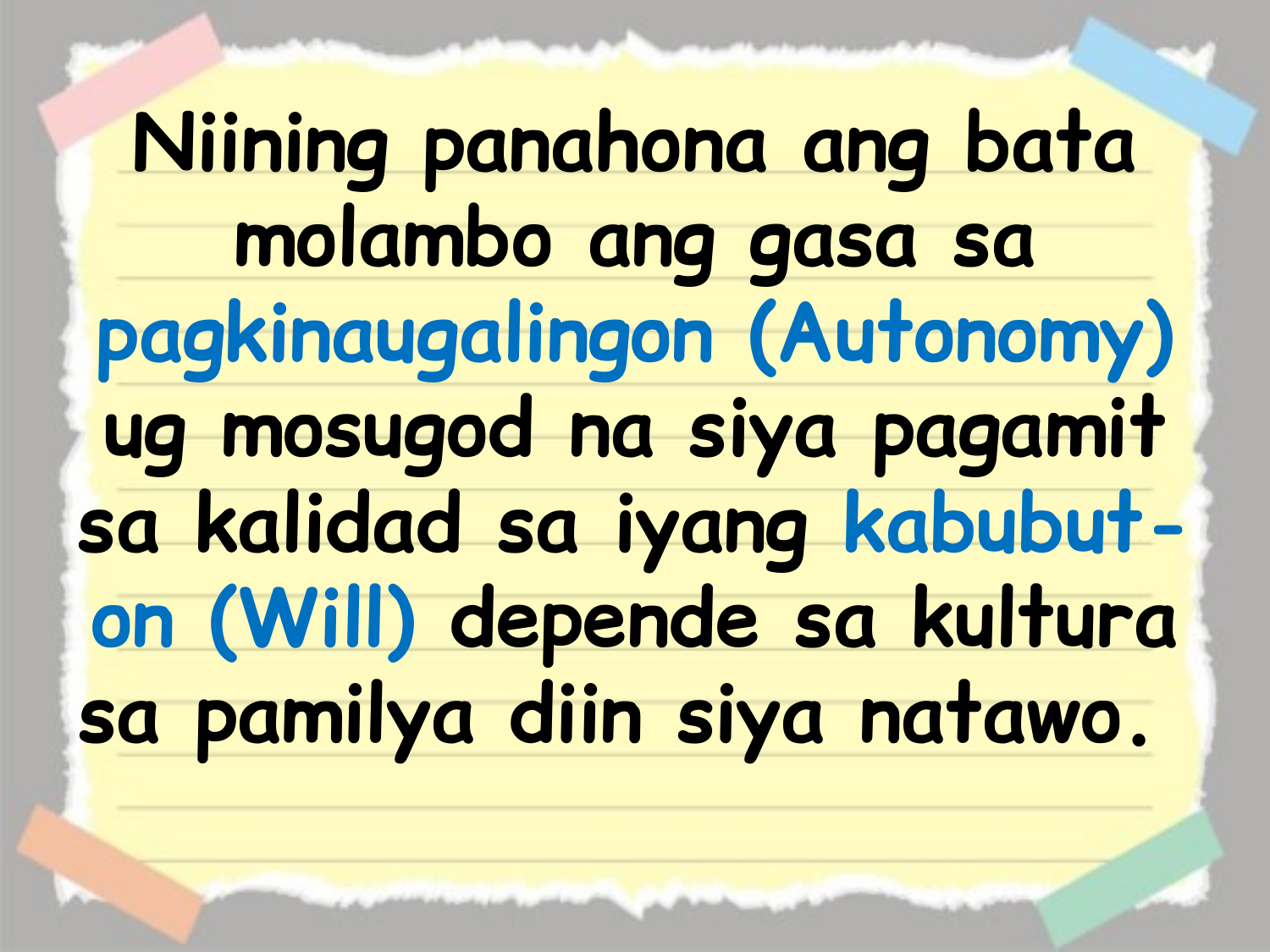

Niining panahona ang bata molambo ang gasa sa pagkinaugalingon (Autonomy) ug mosugod na siya pagamit sa kalidad sa iyang kabubut-on (Will) depende sa kultura sa pamilya diin siya natawo.